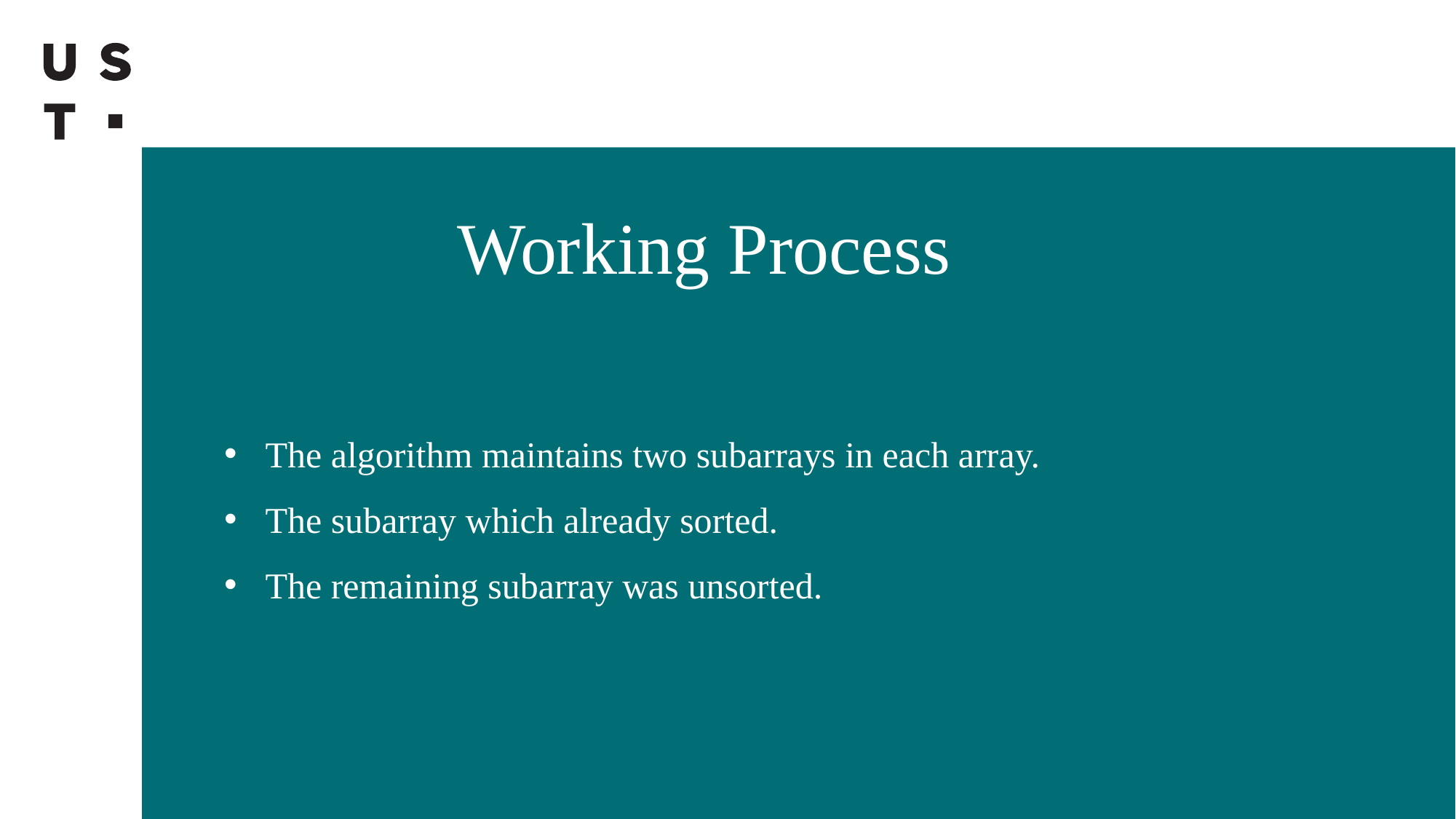

# Working Process

The algorithm maintains two subarrays in each array.
The subarray which already sorted.
The remaining subarray was unsorted.